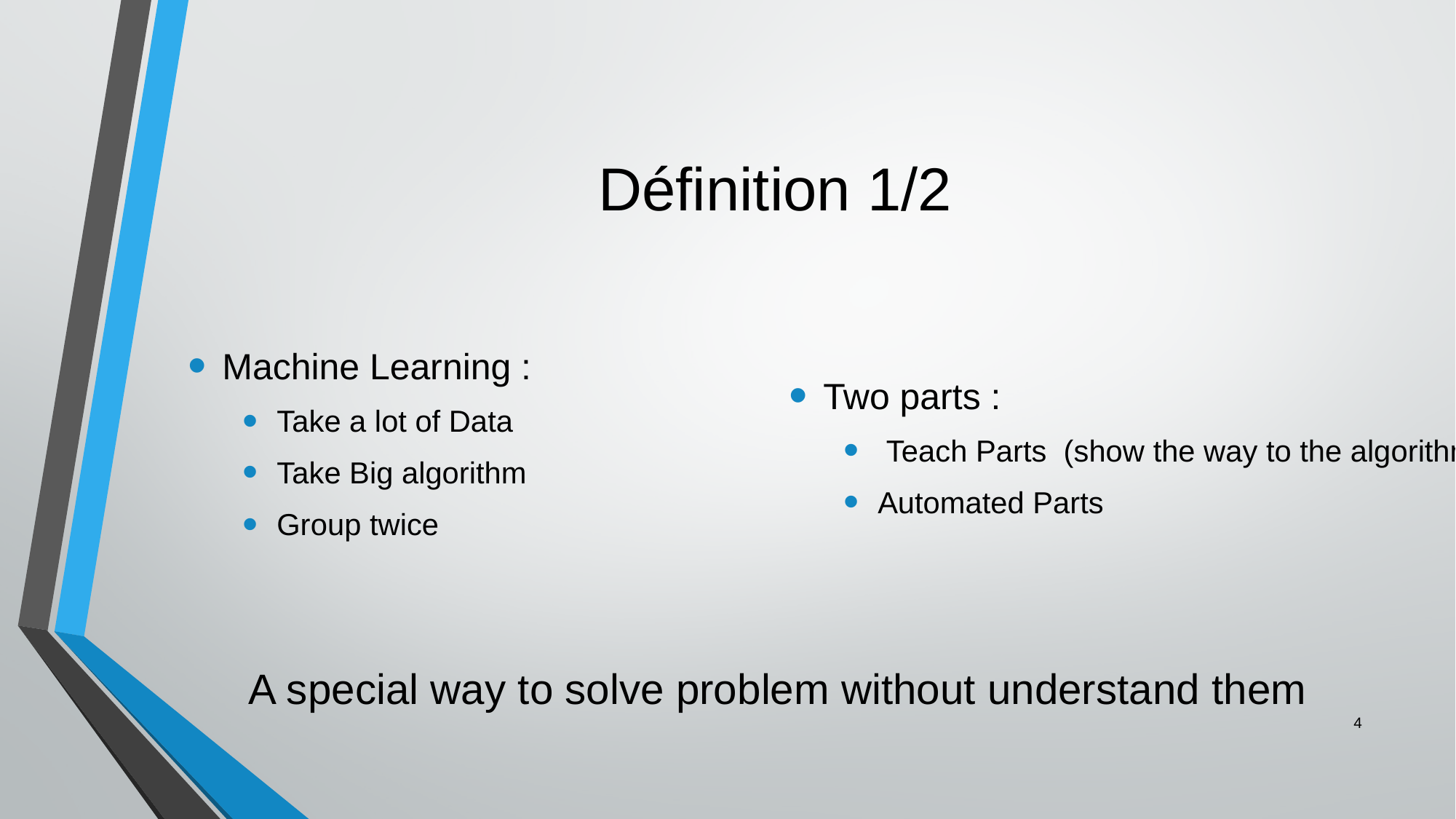

# Définition 1/2

Machine Learning :
Take a lot of Data
Take Big algorithm
Group twice
Two parts :
 Teach Parts  (show the way to the algorithm)
Automated Parts

A special way to solve problem without understand them
4